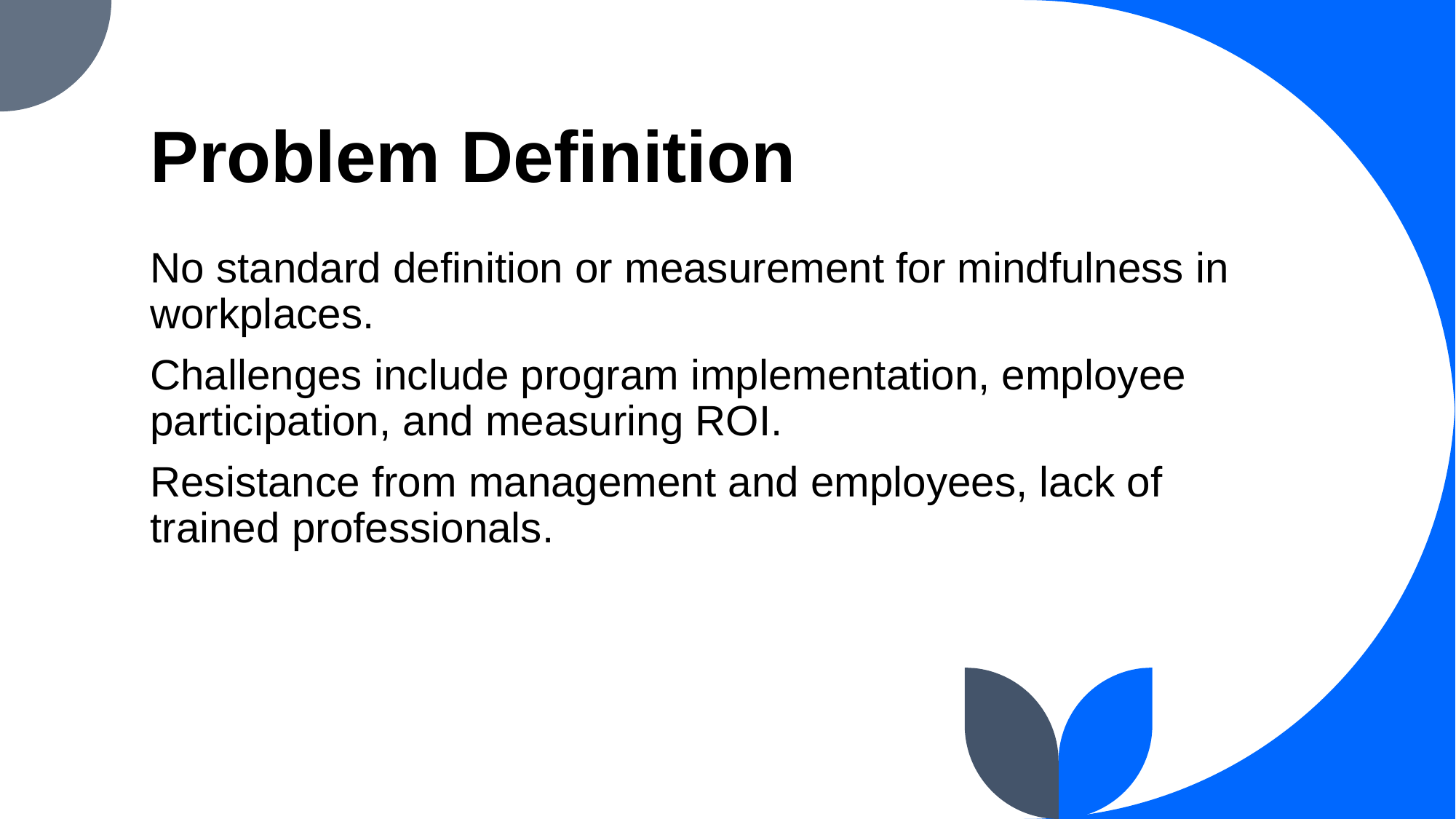

# Problem Definition
No standard definition or measurement for mindfulness in workplaces.
Challenges include program implementation, employee participation, and measuring ROI.
Resistance from management and employees, lack of trained professionals.